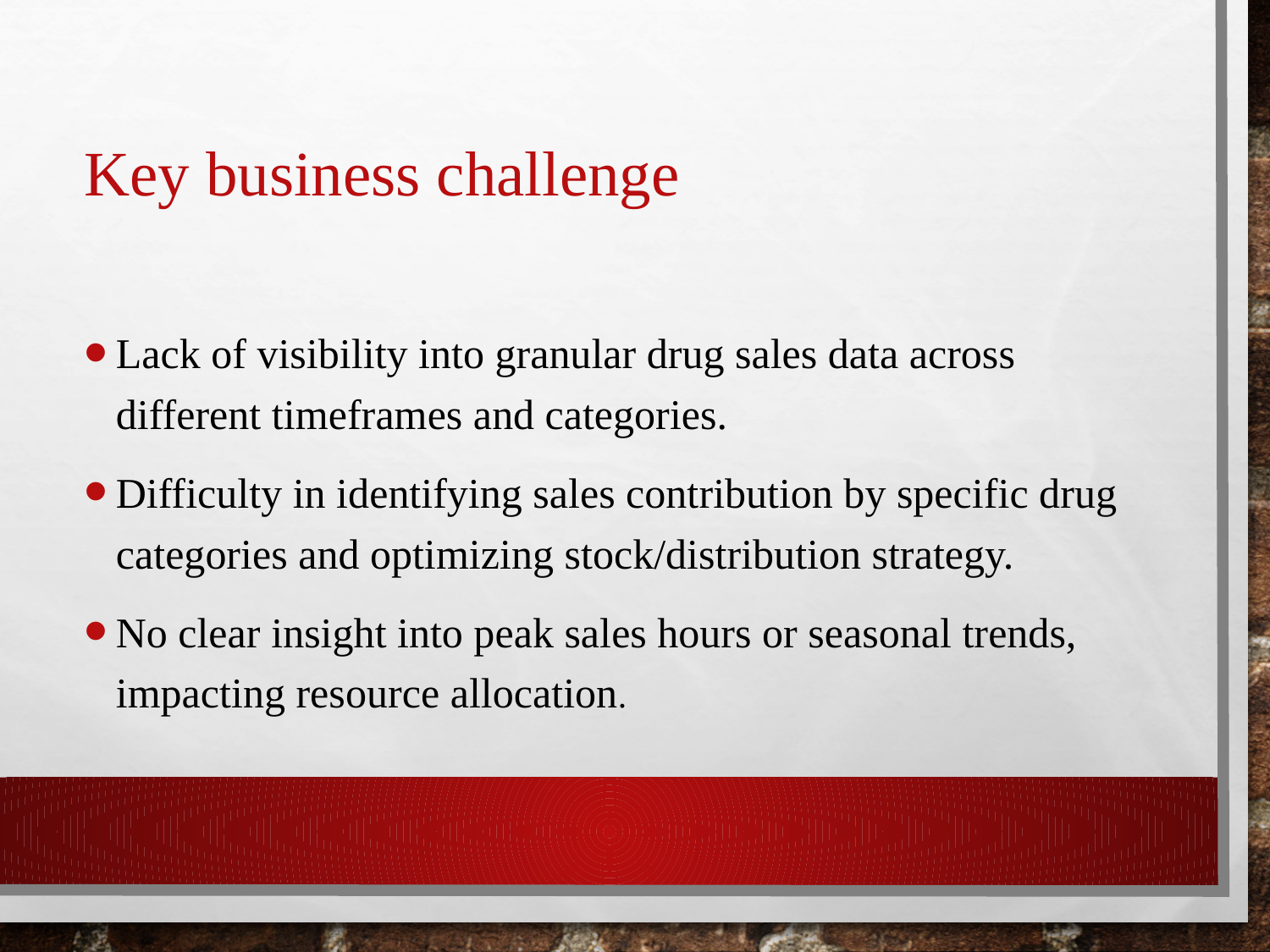

# Key business challenge
Lack of visibility into granular drug sales data across different timeframes and categories.
Difficulty in identifying sales contribution by specific drug categories and optimizing stock/distribution strategy.
No clear insight into peak sales hours or seasonal trends, impacting resource allocation.